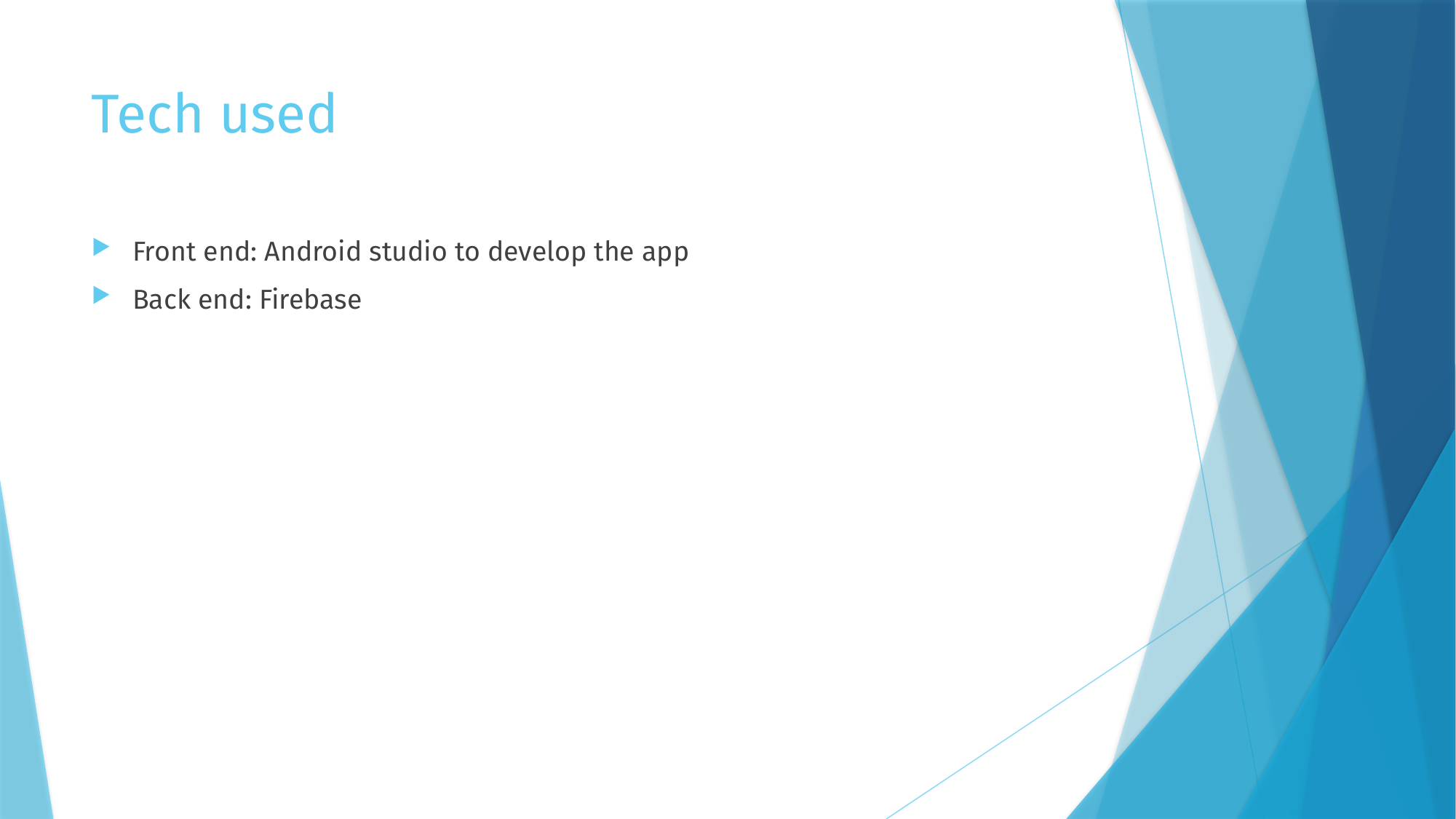

Tech used

Front end: Android studio to develop the app
Back end: Firebase